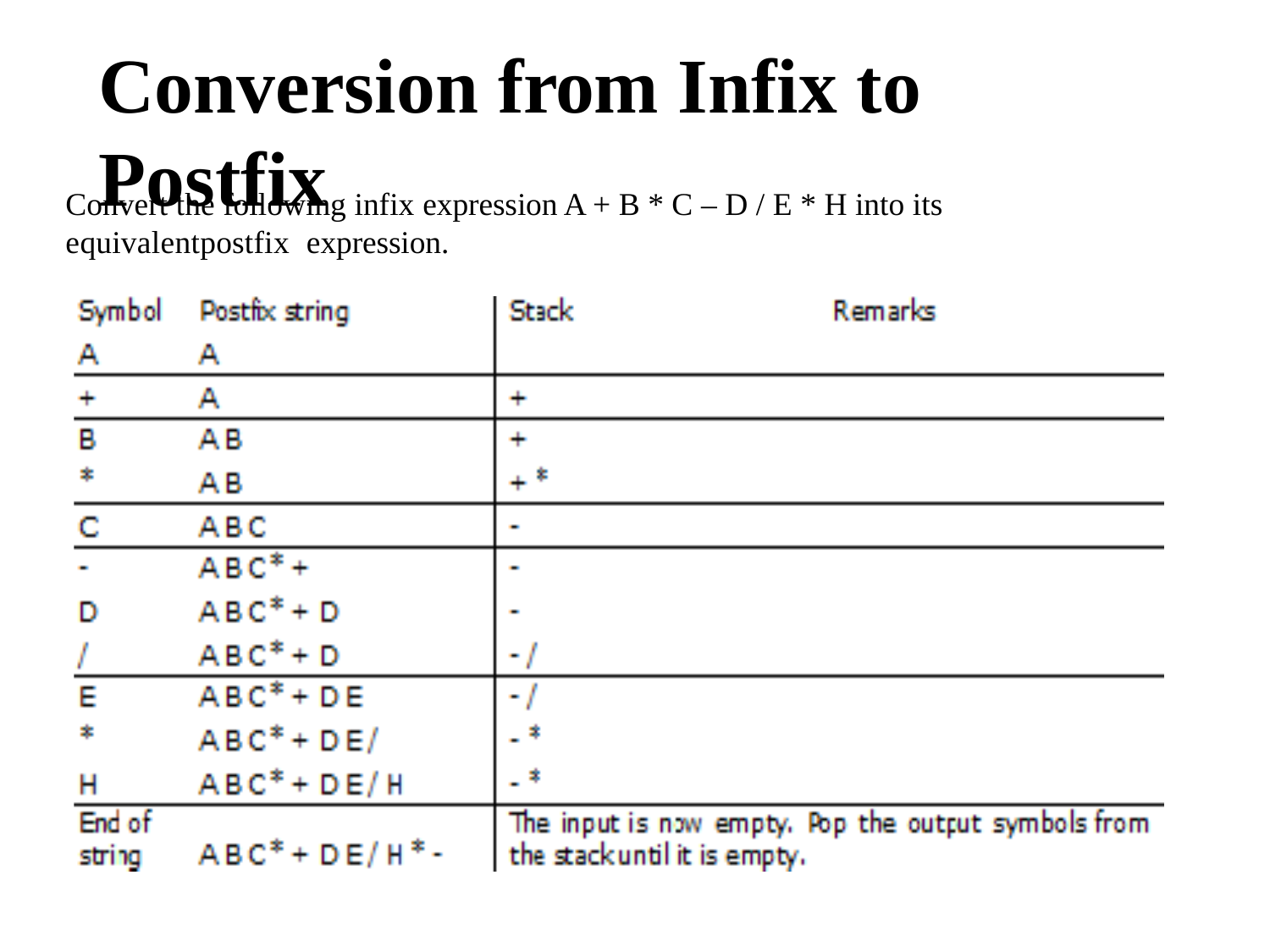

Conversion from Infix to Postfix
Convert the following infix expression A + B * C – D / E * H into its equivalentpostfix  expression.